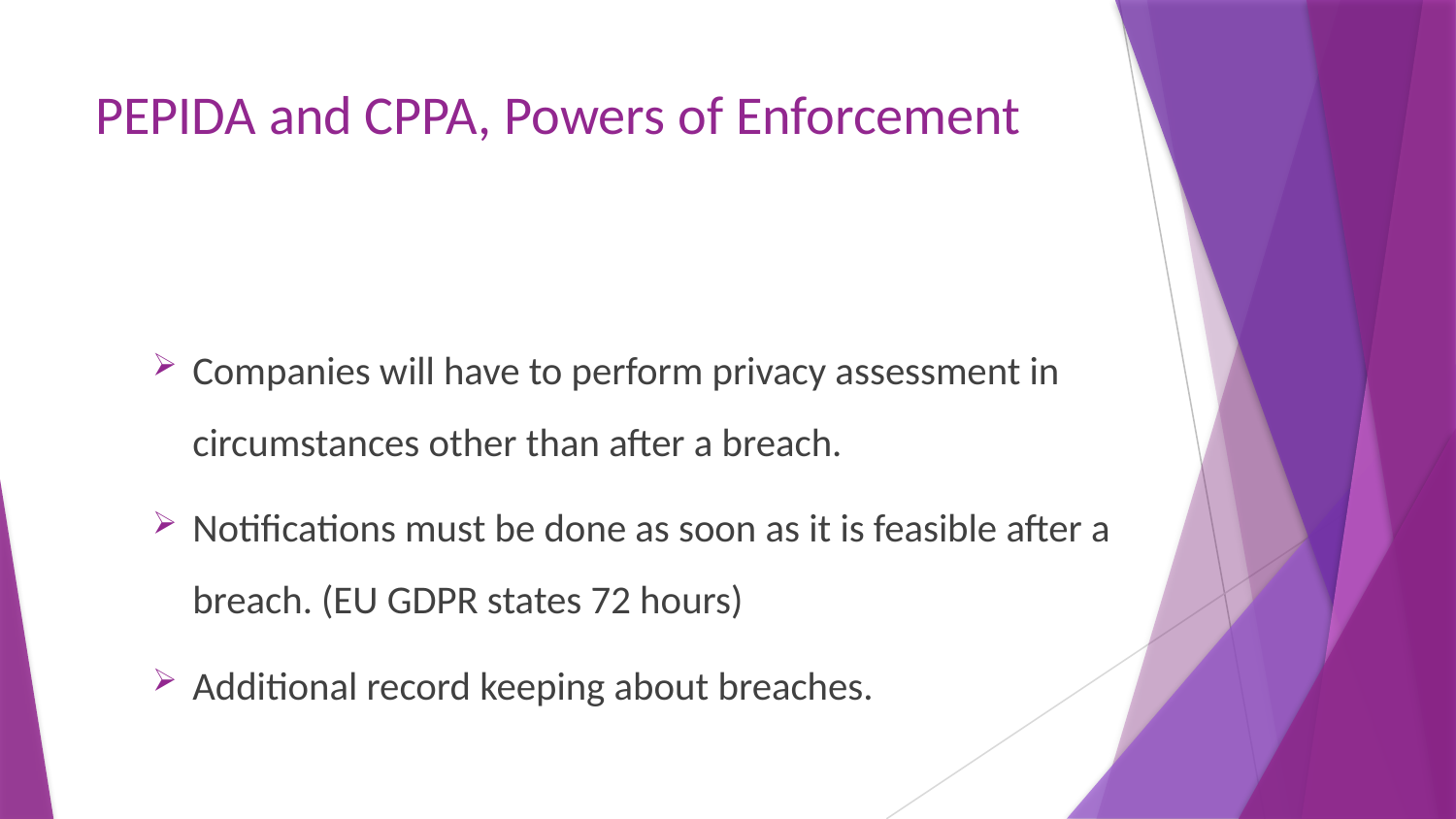

# PEPIDA and CPPA, Powers of Enforcement
Companies will have to perform privacy assessment in circumstances other than after a breach.
Notifications must be done as soon as it is feasible after a breach. (EU GDPR states 72 hours)
Additional record keeping about breaches.